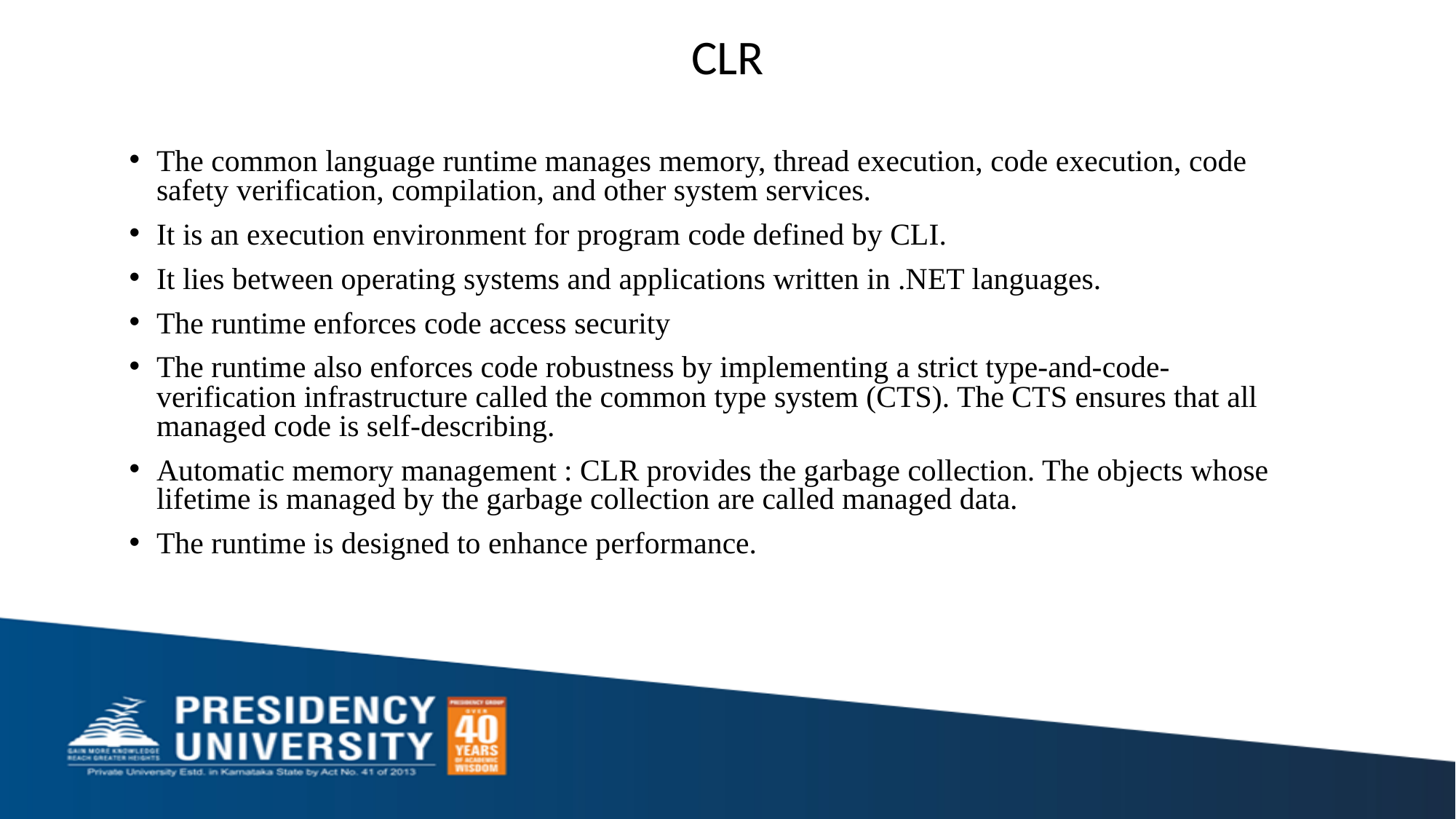

CLR

The common language runtime manages memory, thread execution, code execution, code safety verification, compilation, and other system services.
It is an execution environment for program code defined by CLI.
It lies between operating systems and applications written in .NET languages.
The runtime enforces code access security
The runtime also enforces code robustness by implementing a strict type-and-code-verification infrastructure called the common type system (CTS). The CTS ensures that all managed code is self-describing.
Automatic memory management : CLR provides the garbage collection. The objects whose lifetime is managed by the garbage collection are called managed data.
The runtime is designed to enhance performance.